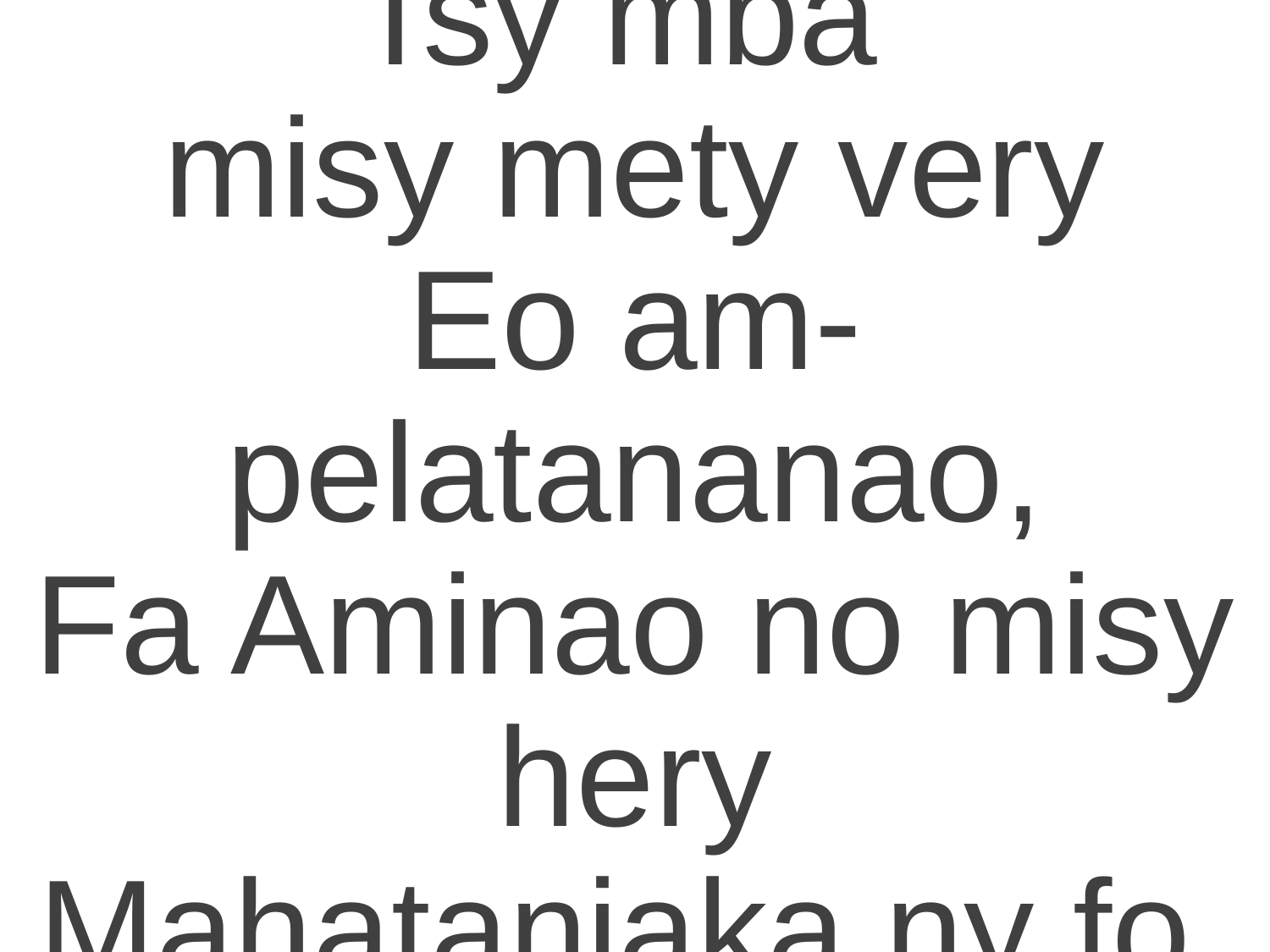

Tsy mba
misy mety very
Eo am-pelatananao,
Fa Aminao no misy hery
Mahatanjaka ny fo.